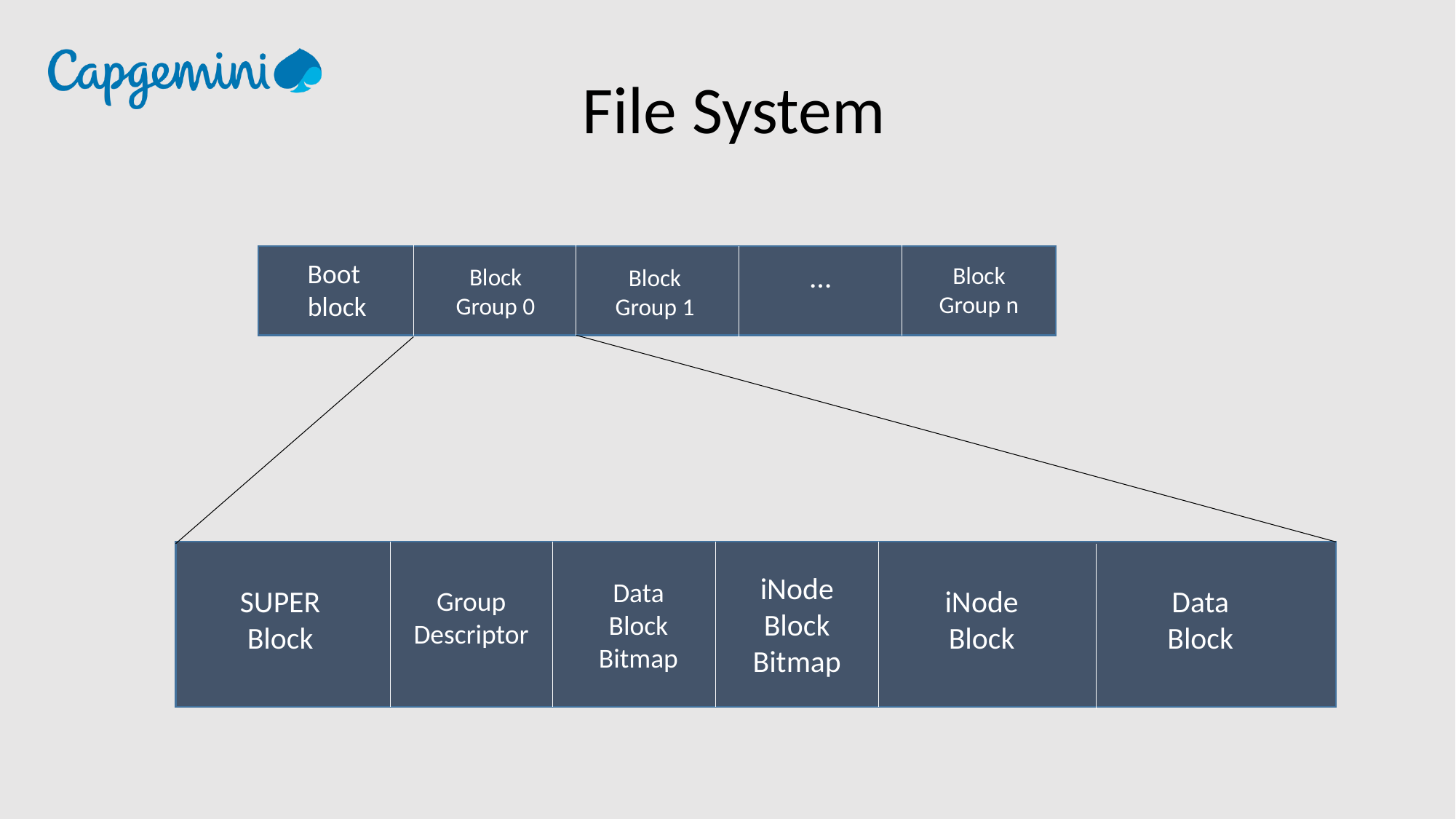

File System

Boot
block
…
Block
Group n
Block Group 0
Block Group 1

iNode
Block
Bitmap
Data
Block
Bitmap
Data
Block
SUPER
Block
iNode
Block
Group Descriptor